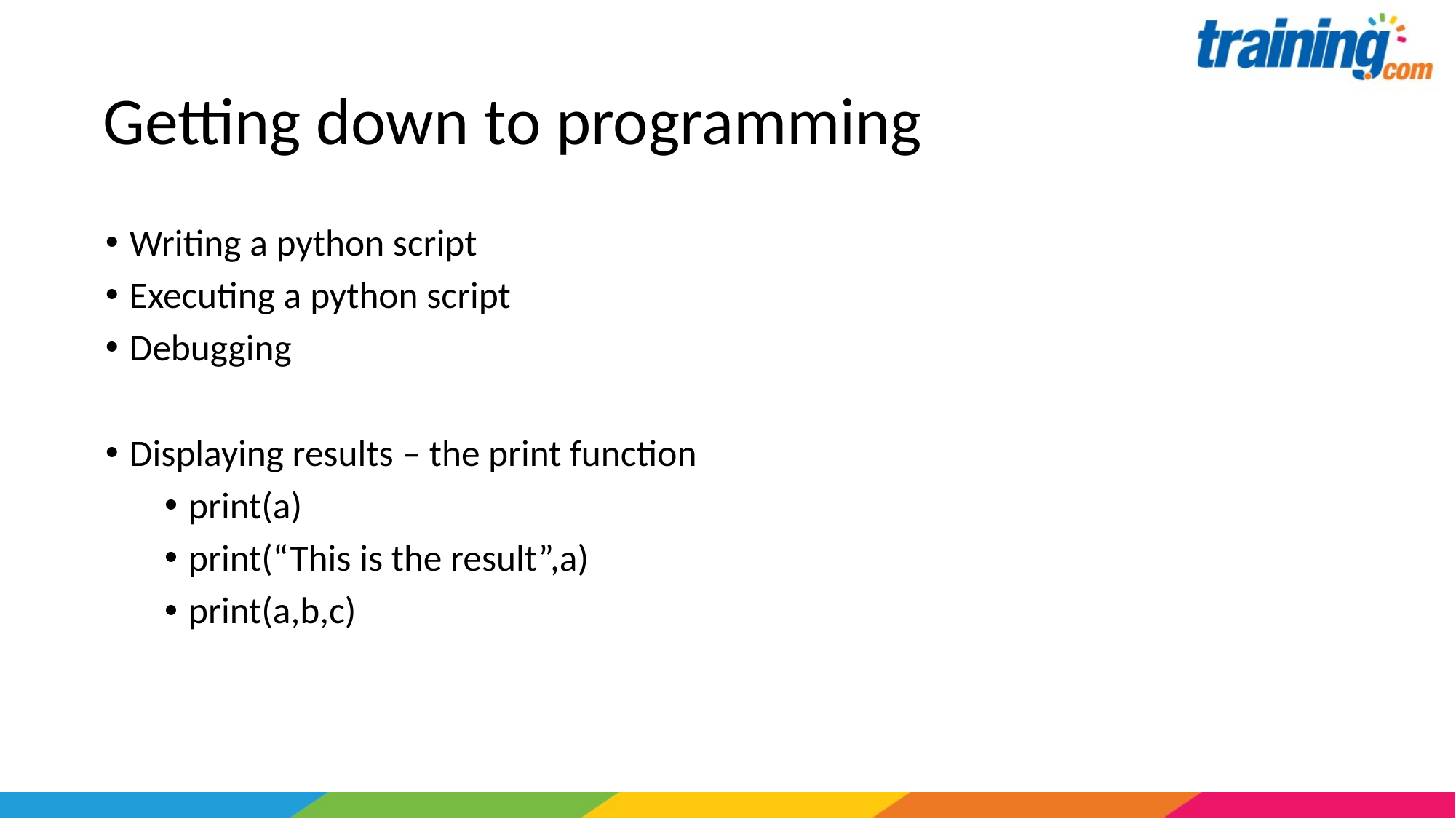

# Getting down to programming
Writing a python script
Executing a python script
Debugging

Displaying results – the print function
print(a)
print(“This is the result”,a)
print(a,b,c)